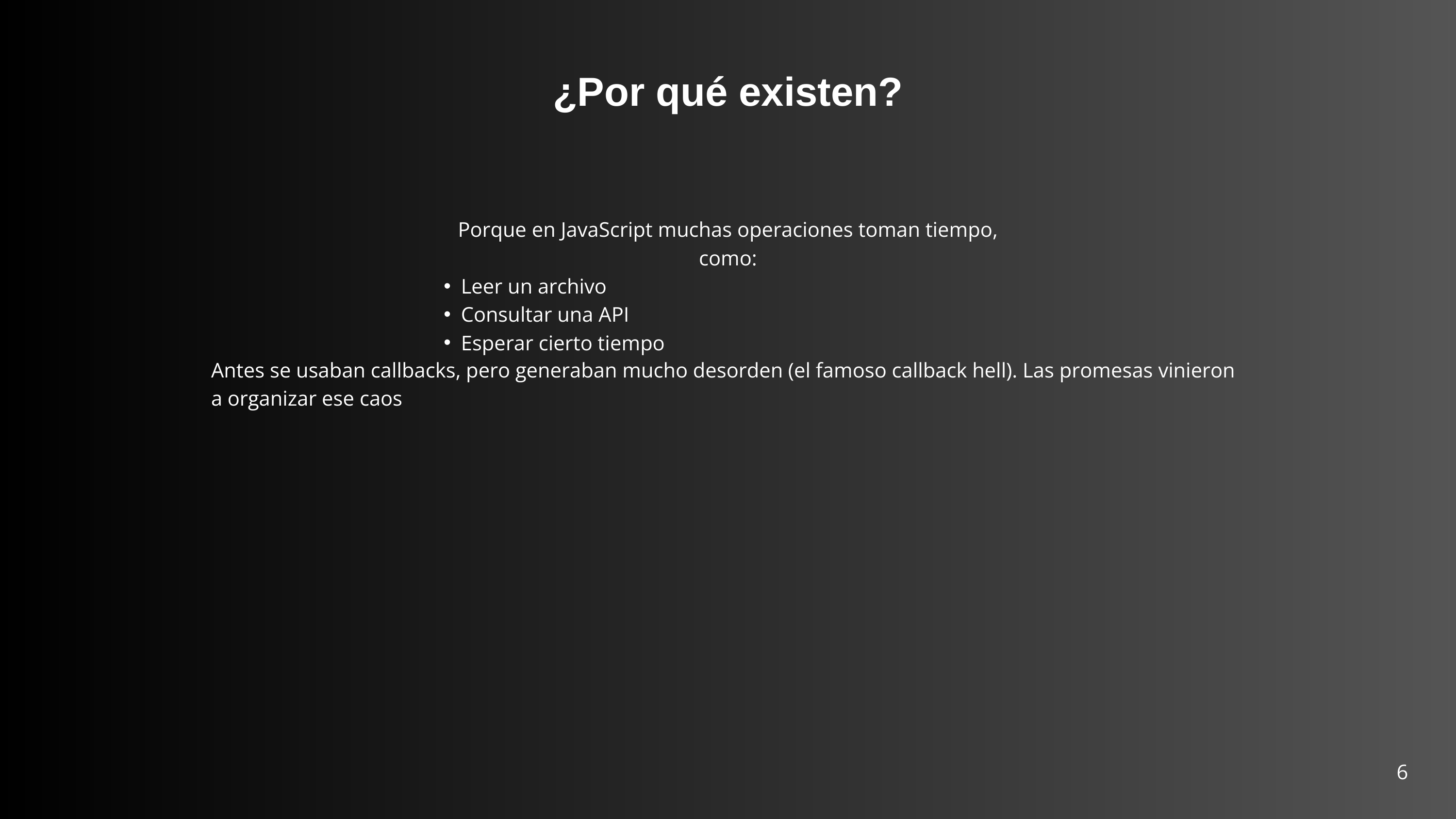

¿Por qué existen?
Porque en JavaScript muchas operaciones toman tiempo, como:
Leer un archivo
Consultar una API
Esperar cierto tiempo
Antes se usaban callbacks, pero generaban mucho desorden (el famoso callback hell). Las promesas vinieron a organizar ese caos
6